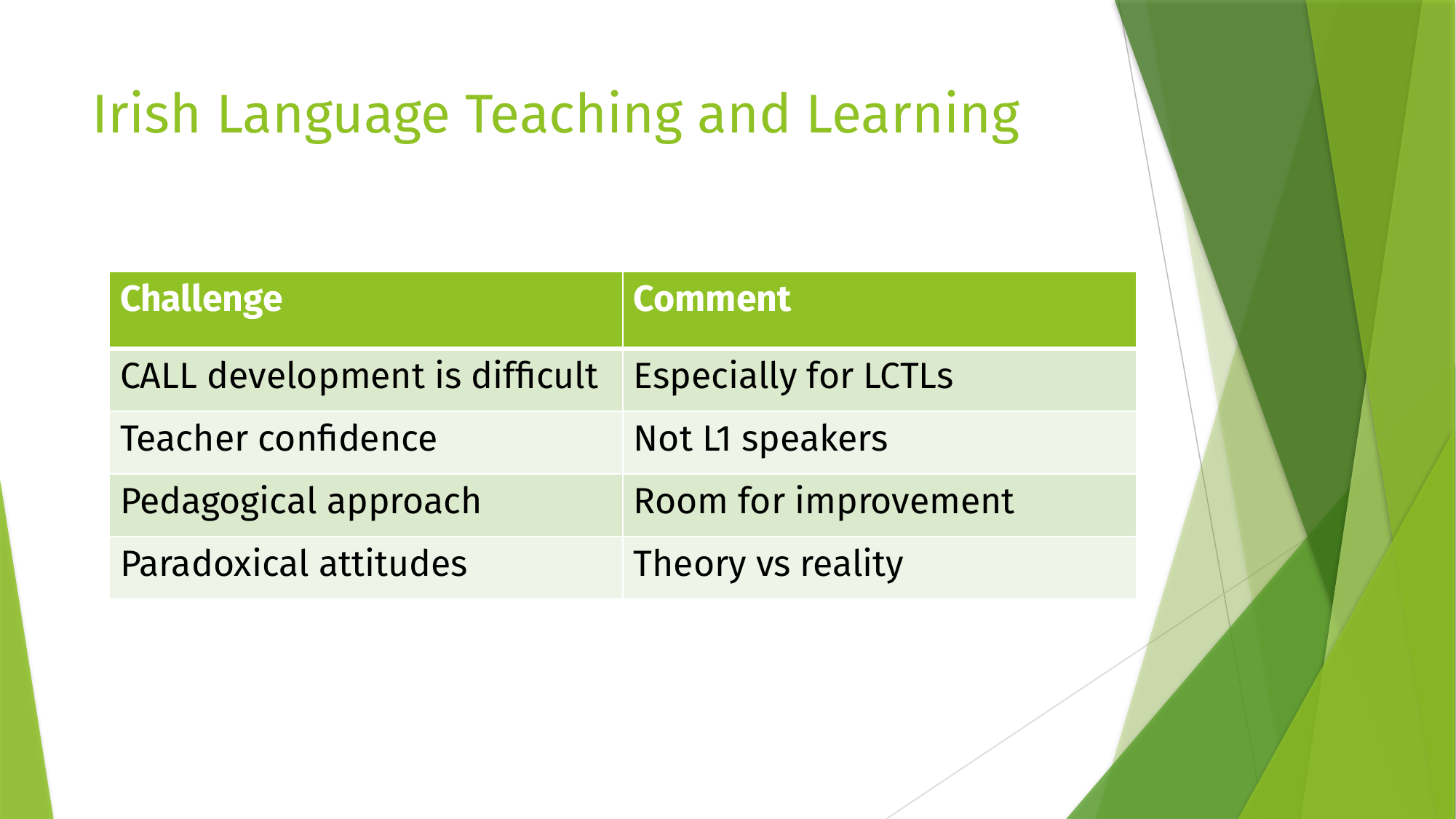

# Irish Language Teaching and Learning
| Challenge | Comment |
| --- | --- |
| CALL development is difficult | Especially for LCTLs |
| Teacher confidence | Not L1 speakers |
| Pedagogical approach | Room for improvement |
| Paradoxical attitudes | Theory vs reality |